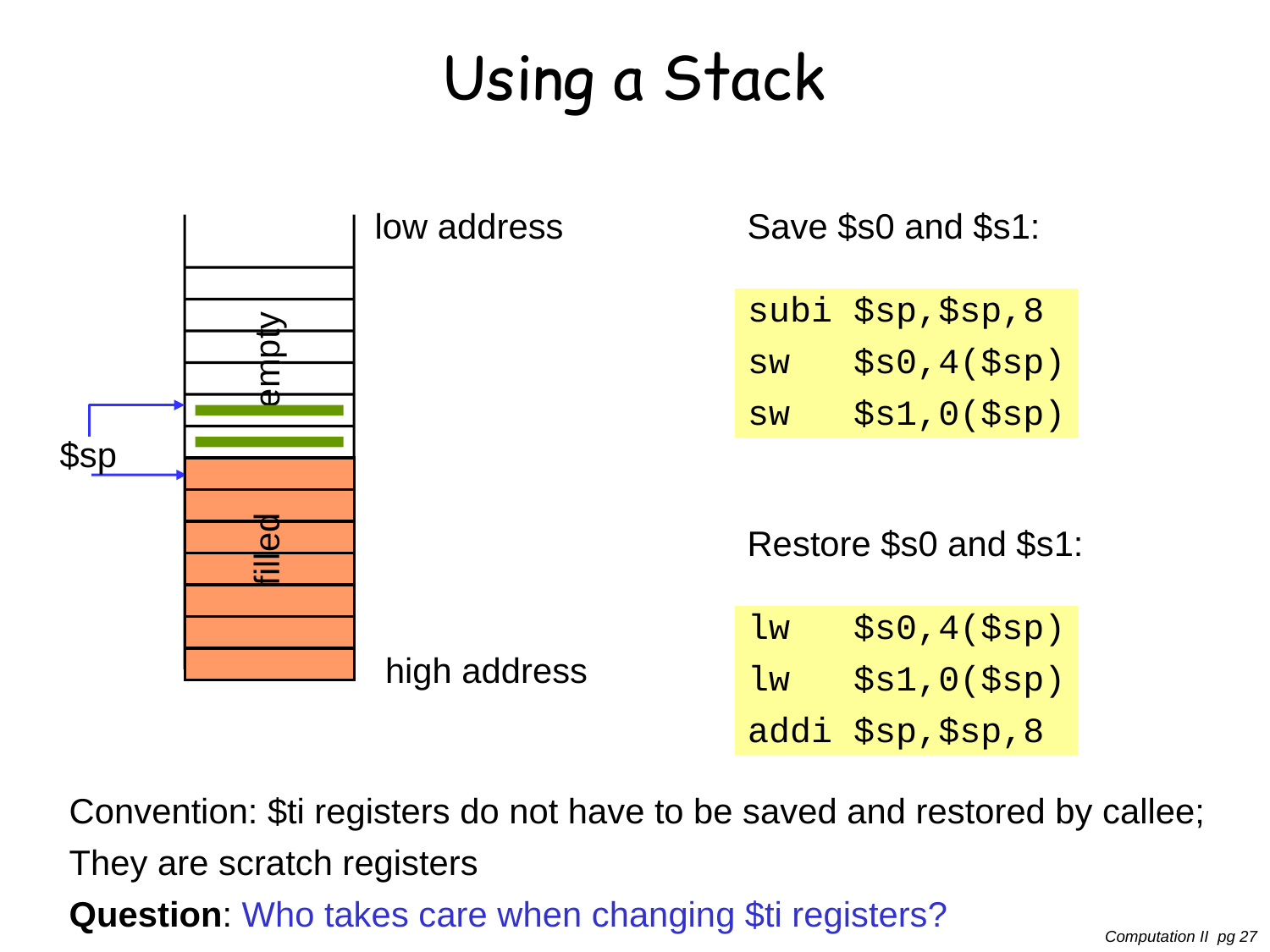

# Using a Stack
low address
Save $s0 and $s1:

subi $sp,$sp,8
sw   $s0,4($sp)
sw   $s1,0($sp)

empty

$sp

Restore $s0 and $s1:

filled

lw   $s0,4($sp)
lw   $s1,0($sp)
addi $sp,$sp,8

high address

Convention: $ti registers do not have to be saved and restored by callee;
They are scratch registers
Question: Who takes care when changing $ti registers?